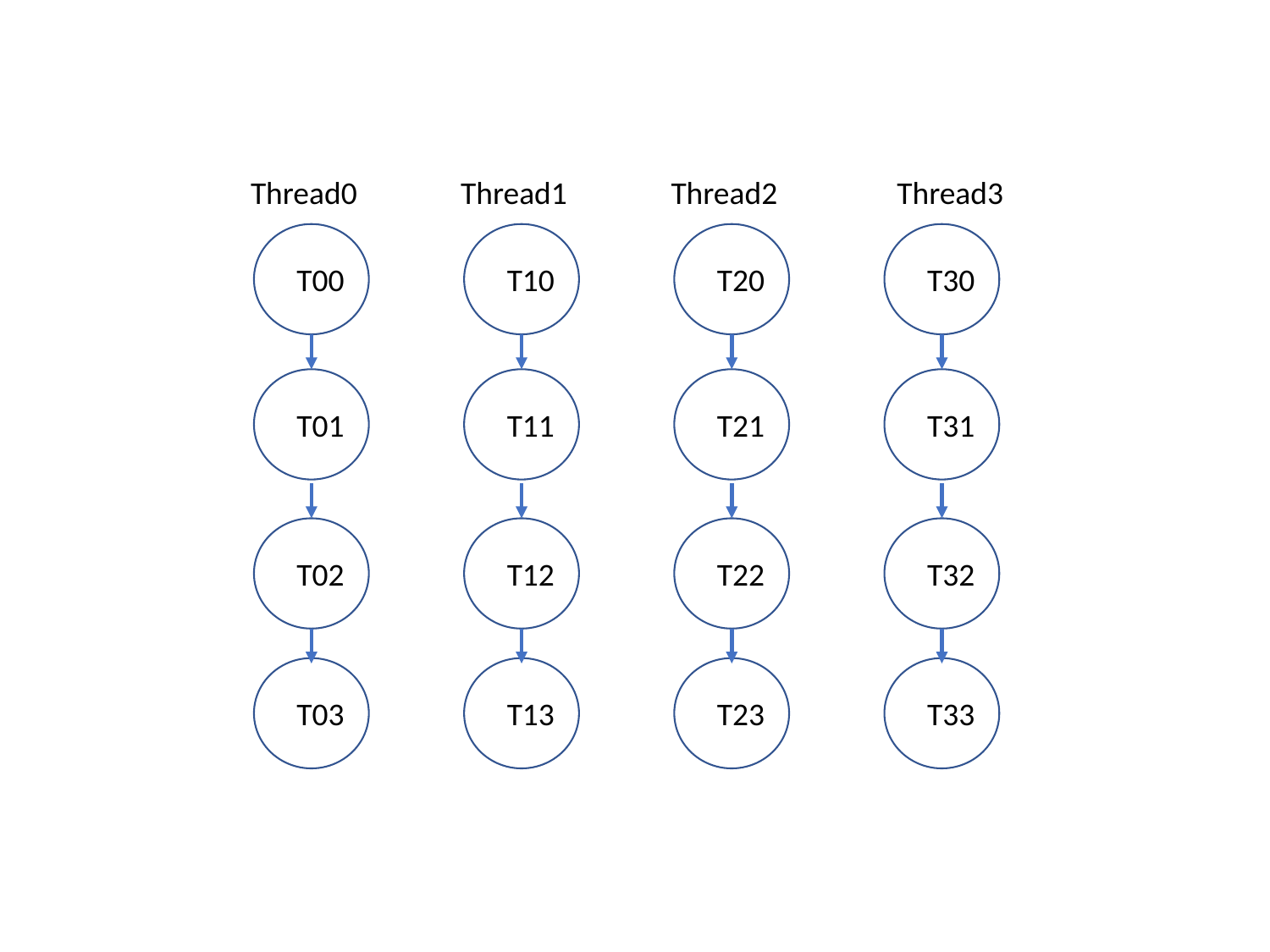

Thread0
Thread1
Thread2
Thread3

T00

T10

T20

T21

T22

T23

T30

T31

T32

T33

T01

T11

T02

T12

T03

T13